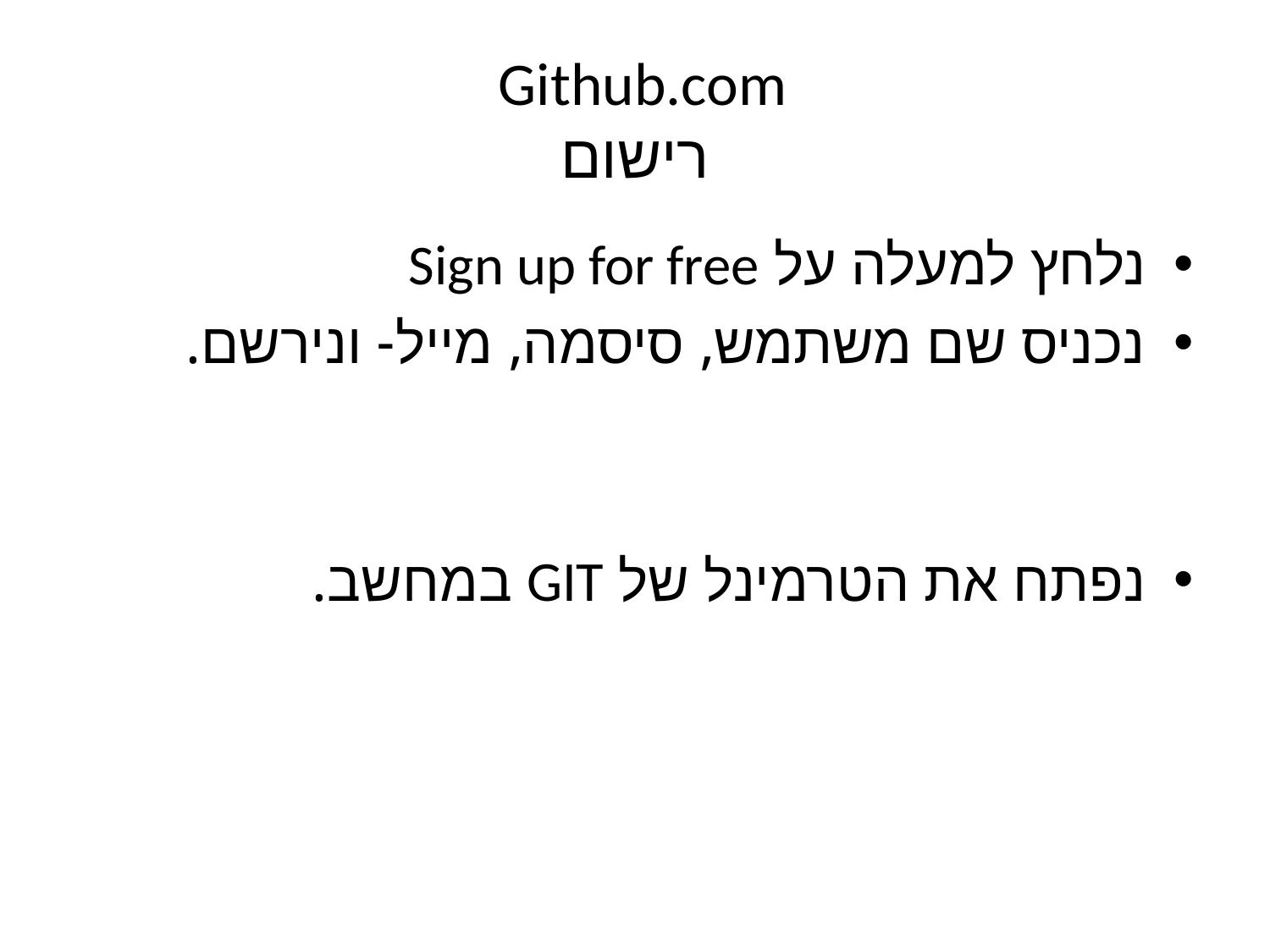

# Github.com רישום
נלחץ למעלה על Sign up for free
נכניס שם משתמש, סיסמה, מייל- ונירשם.

נפתח את הטרמינל של GIT במחשב.